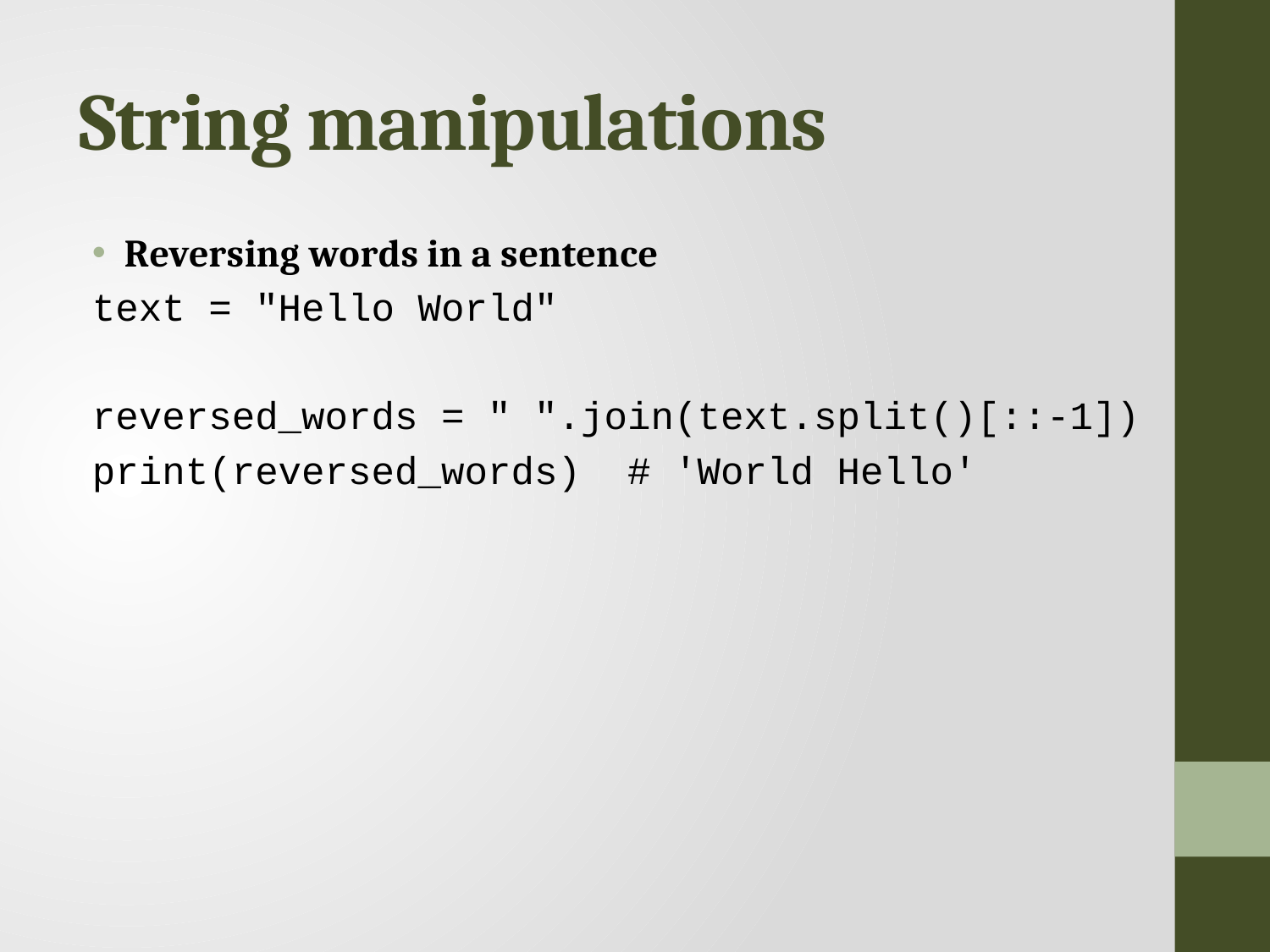

# String manipulations
Reversing words in a sentence
text = "Hello World"

reversed_words = " ".join(text.split()[::-1])
print(reversed_words)  # 'World Hello'